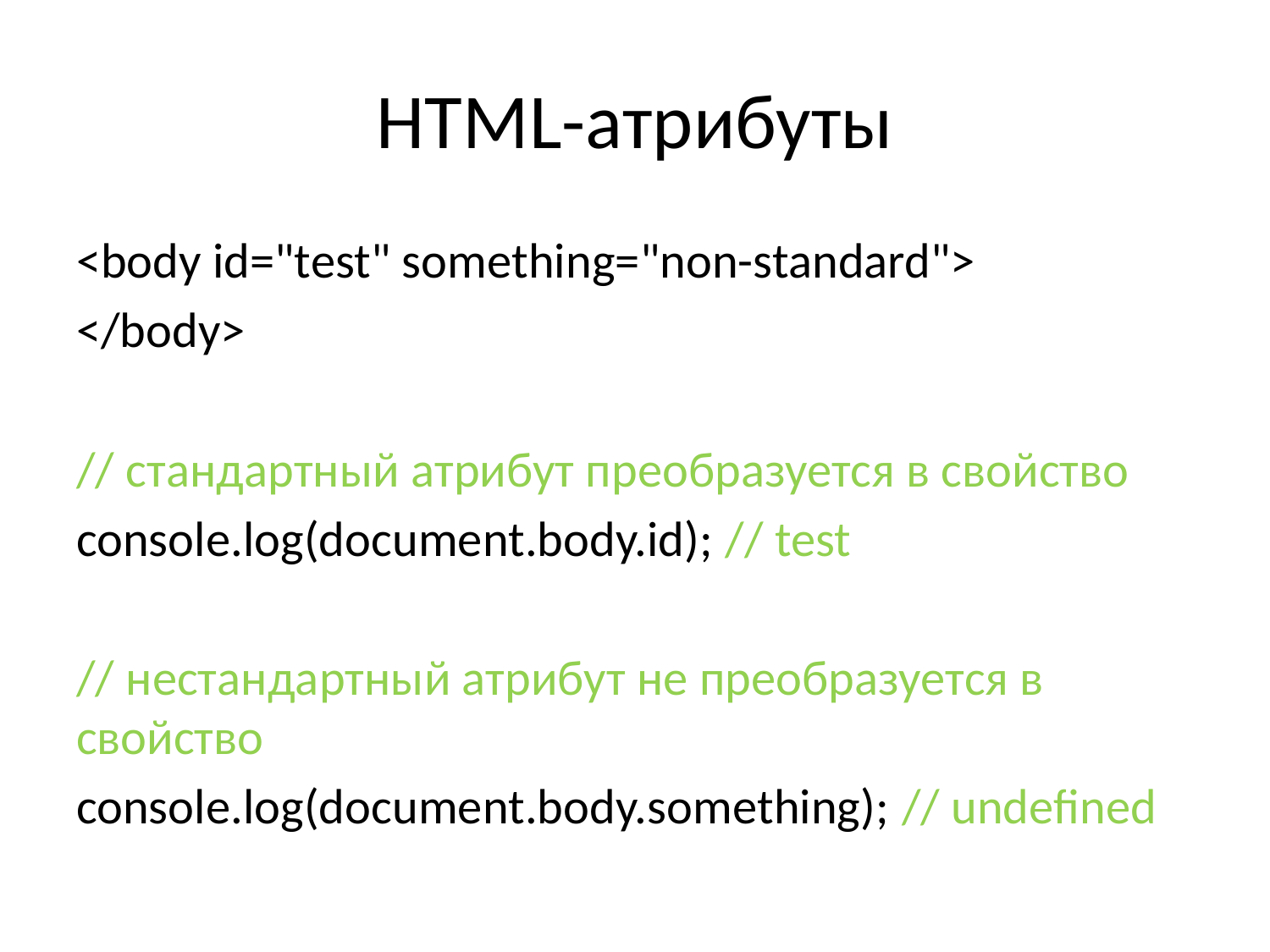

# HTML-атрибуты
<body id="test" something="non-standard">
</body>

// стандартный атрибут преобразуется в свойство
console.log(document.body.id); // test

// нестандартный атрибут не преобразуется в свойство
console.log(document.body.something); // undefined